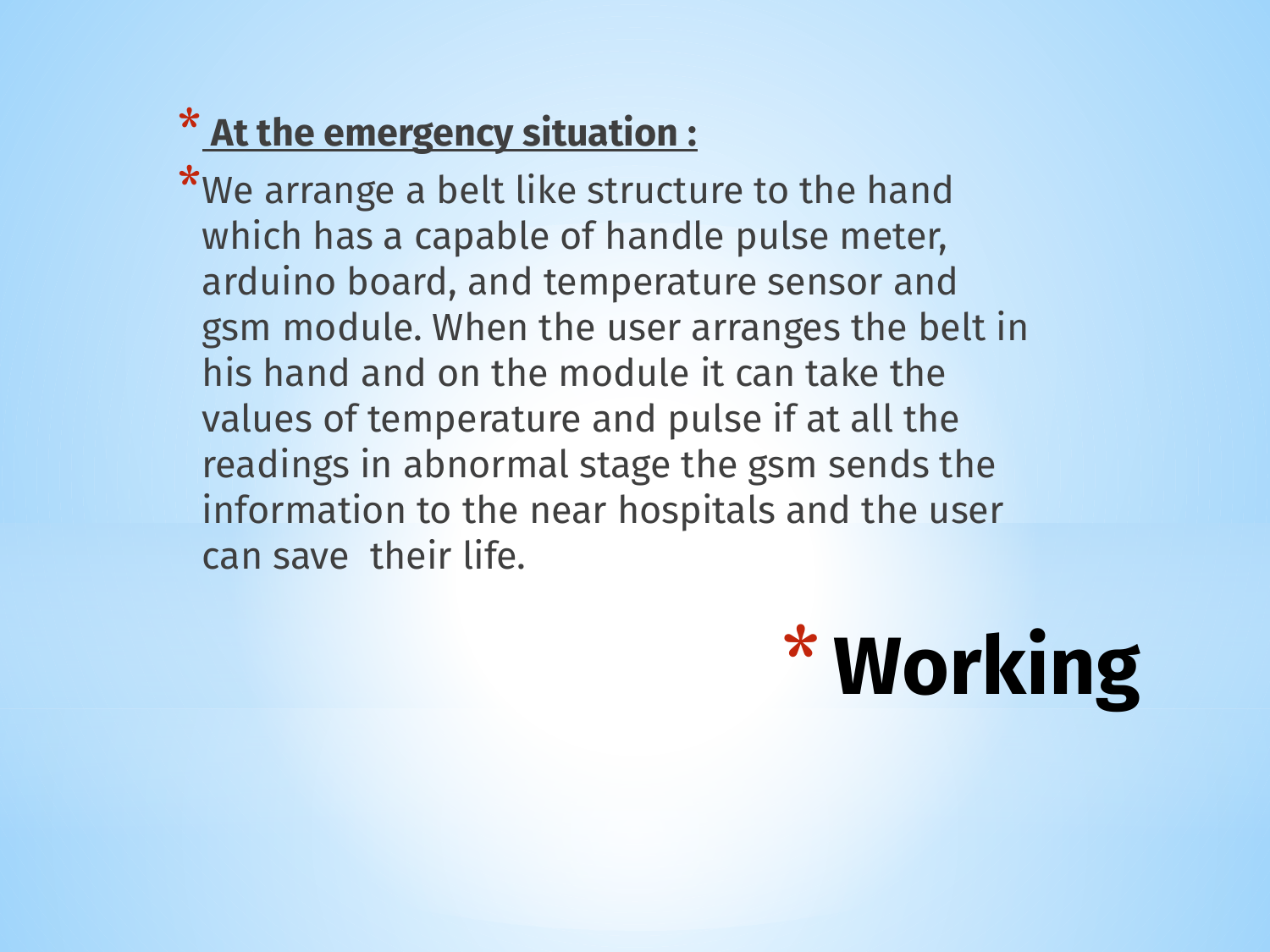

At the emergency situation :
We arrange a belt like structure to the hand which has a capable of handle pulse meter, arduino board, and temperature sensor and gsm module. When the user arranges the belt in his hand and on the module it can take the values of temperature and pulse if at all the readings in abnormal stage the gsm sends the information to the near hospitals and the user can save  their life.

# Working